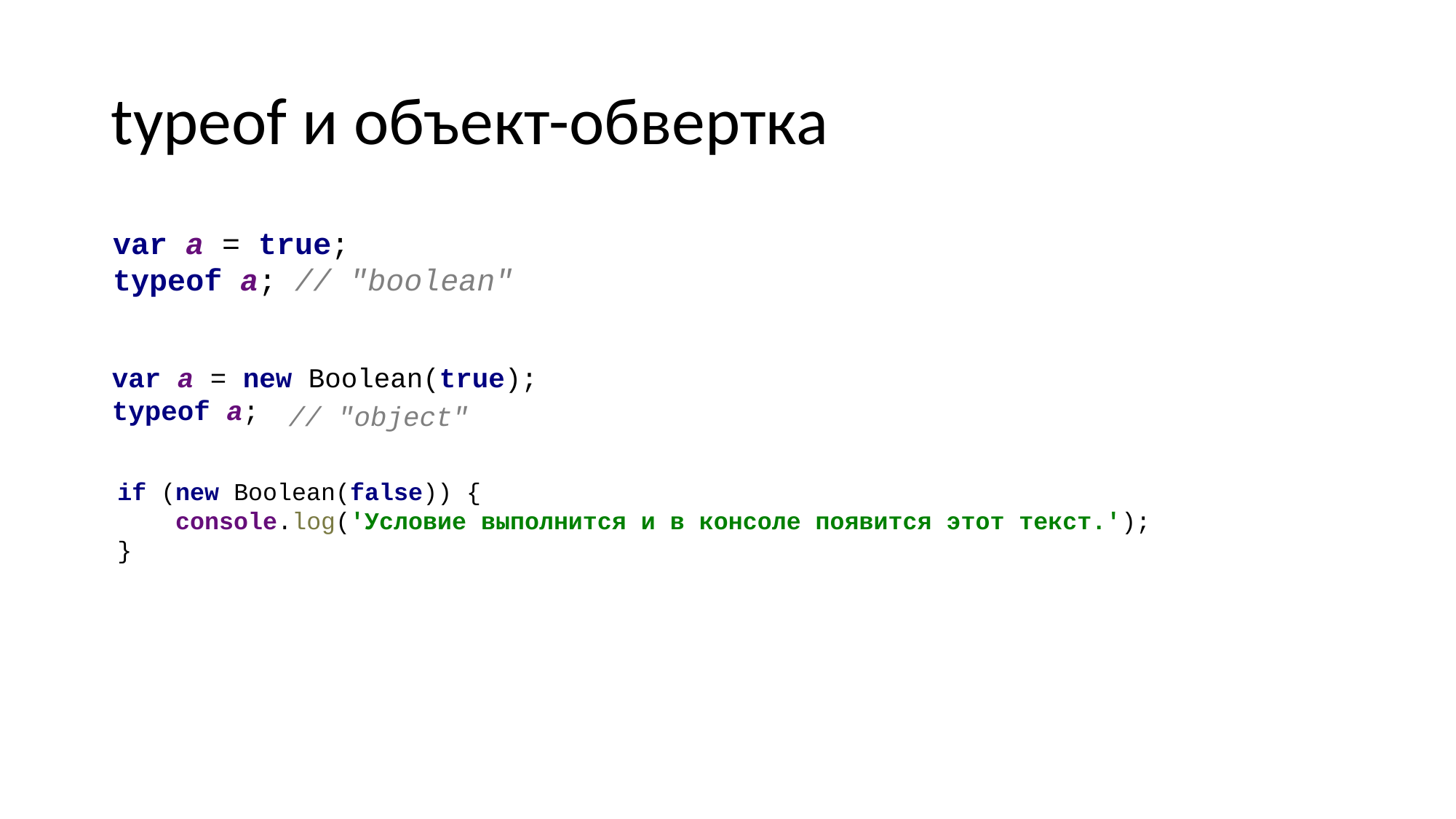

# typeof и объект-обвертка

var a = true;
typeof a; // "boolean"
var a = new Boolean(true);
typeof a;
// "object"
if (new Boolean(false)) {
    console.log('Условие выполнится и в консоле появится этот текст.');
}